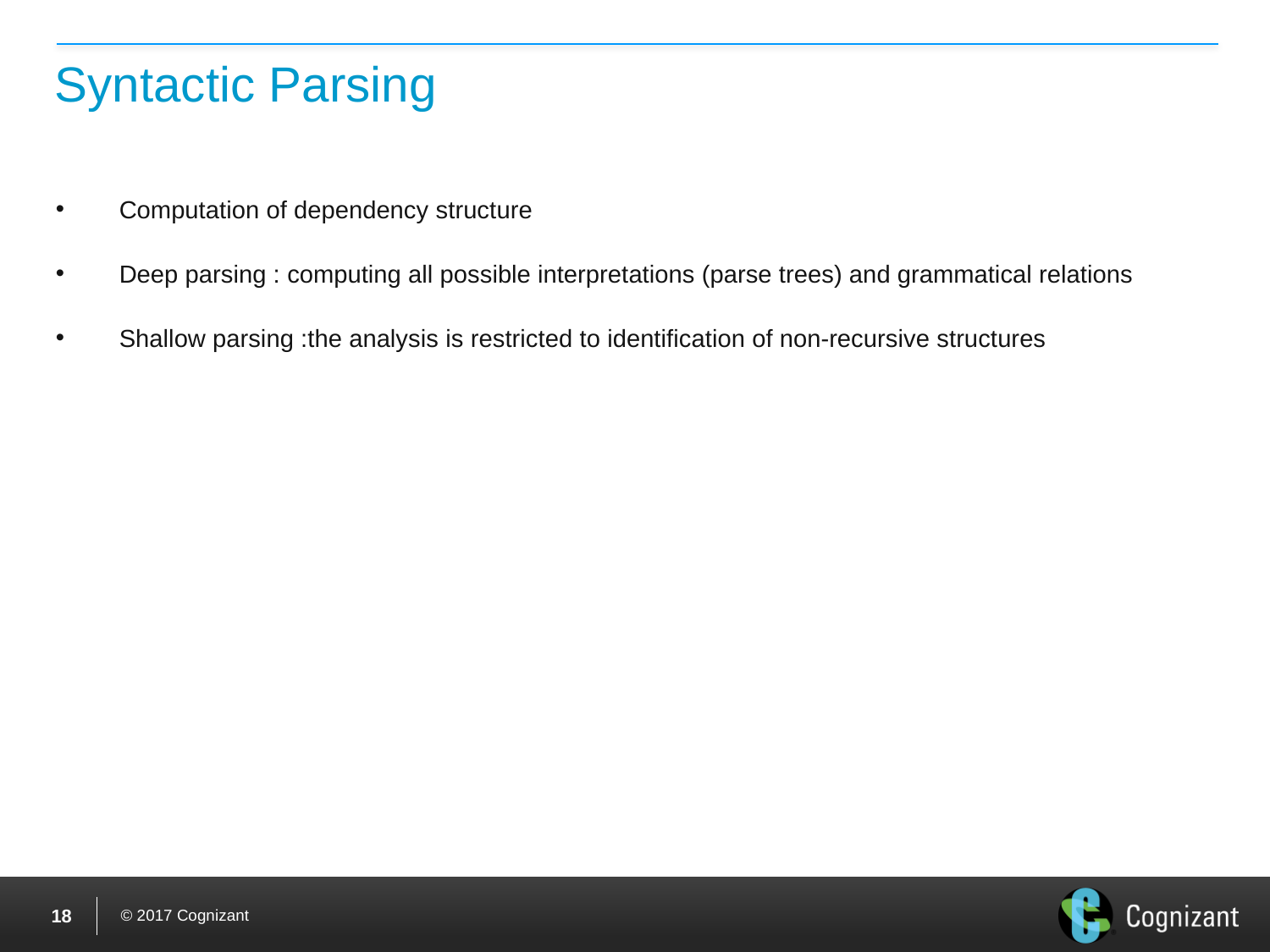

# Syntactic Parsing
Computation of dependency structure
Deep parsing : computing all possible interpretations (parse trees) and grammatical relations
Shallow parsing :the analysis is restricted to identification of non-recursive structures
18